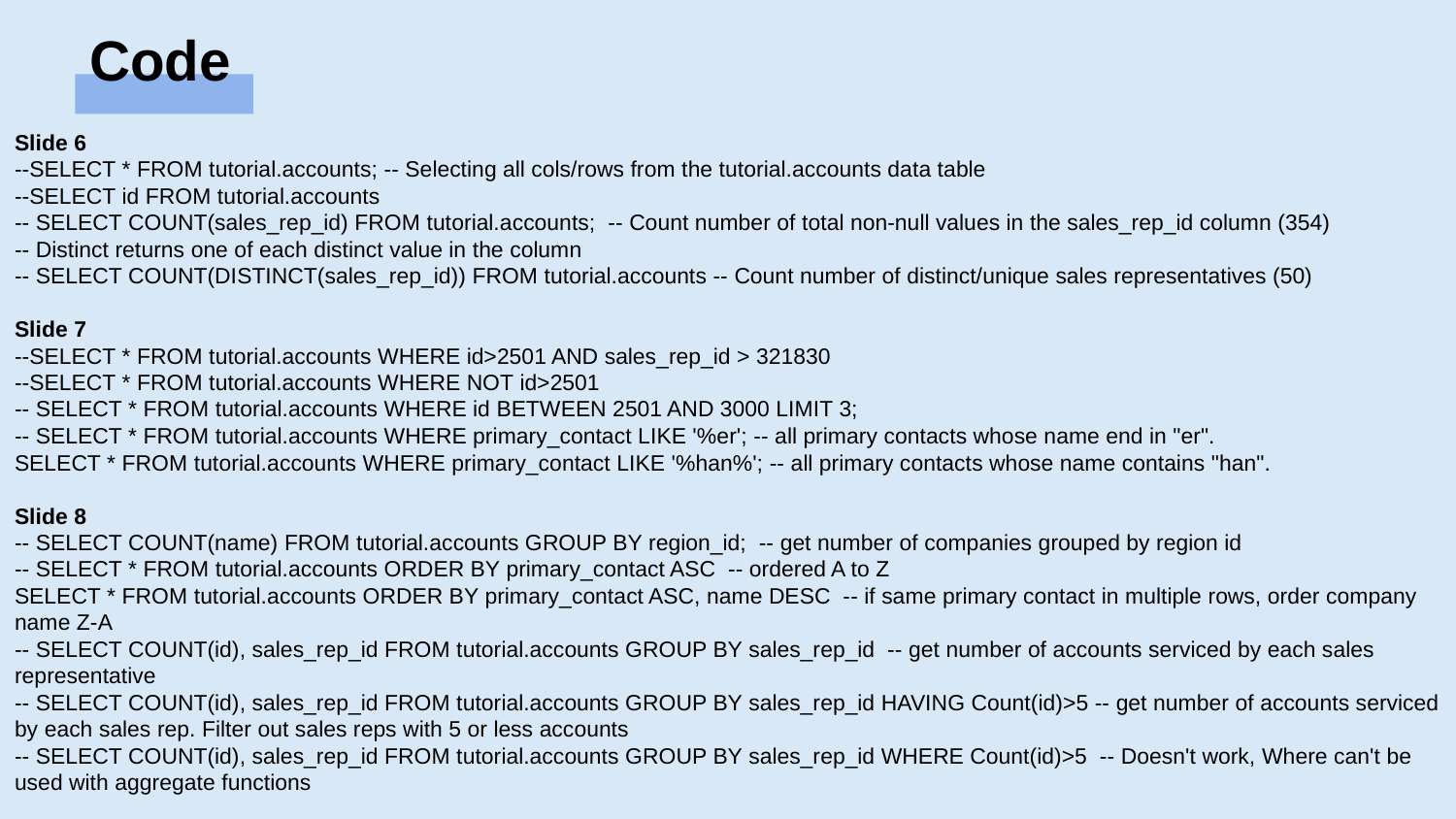

# Code

Slide 6
--SELECT * FROM tutorial.accounts; -- Selecting all cols/rows from the tutorial.accounts data table
--SELECT id FROM tutorial.accounts
-- SELECT COUNT(sales_rep_id) FROM tutorial.accounts;  -- Count number of total non-null values in the sales_rep_id column (354)
-- Distinct returns one of each distinct value in the column
-- SELECT COUNT(DISTINCT(sales_rep_id)) FROM tutorial.accounts -- Count number of distinct/unique sales representatives (50)

Slide 7
--SELECT * FROM tutorial.accounts WHERE id>2501 AND sales_rep_id > 321830
--SELECT * FROM tutorial.accounts WHERE NOT id>2501
-- SELECT * FROM tutorial.accounts WHERE id BETWEEN 2501 AND 3000 LIMIT 3;
-- SELECT * FROM tutorial.accounts WHERE primary_contact LIKE '%er'; -- all primary contacts whose name end in "er".
SELECT * FROM tutorial.accounts WHERE primary_contact LIKE '%han%'; -- all primary contacts whose name contains "han".

Slide 8
-- SELECT COUNT(name) FROM tutorial.accounts GROUP BY region_id;  -- get number of companies grouped by region id
-- SELECT * FROM tutorial.accounts ORDER BY primary_contact ASC  -- ordered A to Z
SELECT * FROM tutorial.accounts ORDER BY primary_contact ASC, name DESC  -- if same primary contact in multiple rows, order company name Z-A
-- SELECT COUNT(id), sales_rep_id FROM tutorial.accounts GROUP BY sales_rep_id  -- get number of accounts serviced by each sales representative
-- SELECT COUNT(id), sales_rep_id FROM tutorial.accounts GROUP BY sales_rep_id HAVING Count(id)>5 -- get number of accounts serviced by each sales rep. Filter out sales reps with 5 or less accounts
-- SELECT COUNT(id), sales_rep_id FROM tutorial.accounts GROUP BY sales_rep_id WHERE Count(id)>5  -- Doesn't work, Where can't be used with aggregate functions